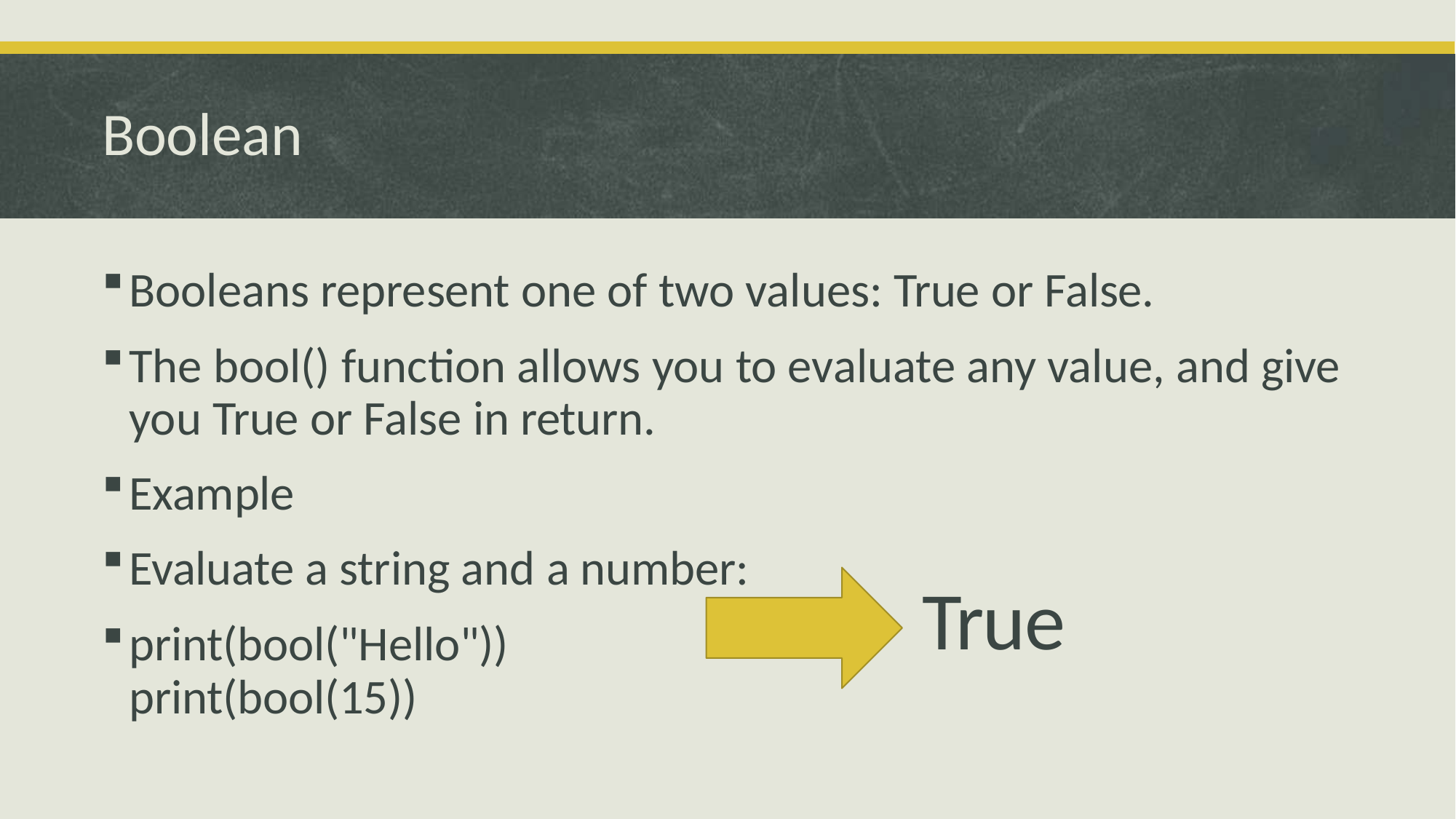

# Boolean
Booleans represent one of two values: True or False.
The bool() function allows you to evaluate any value, and give you True or False in return.
Example
Evaluate a string and a number:
True

print(bool("Hello")) print(bool(15))